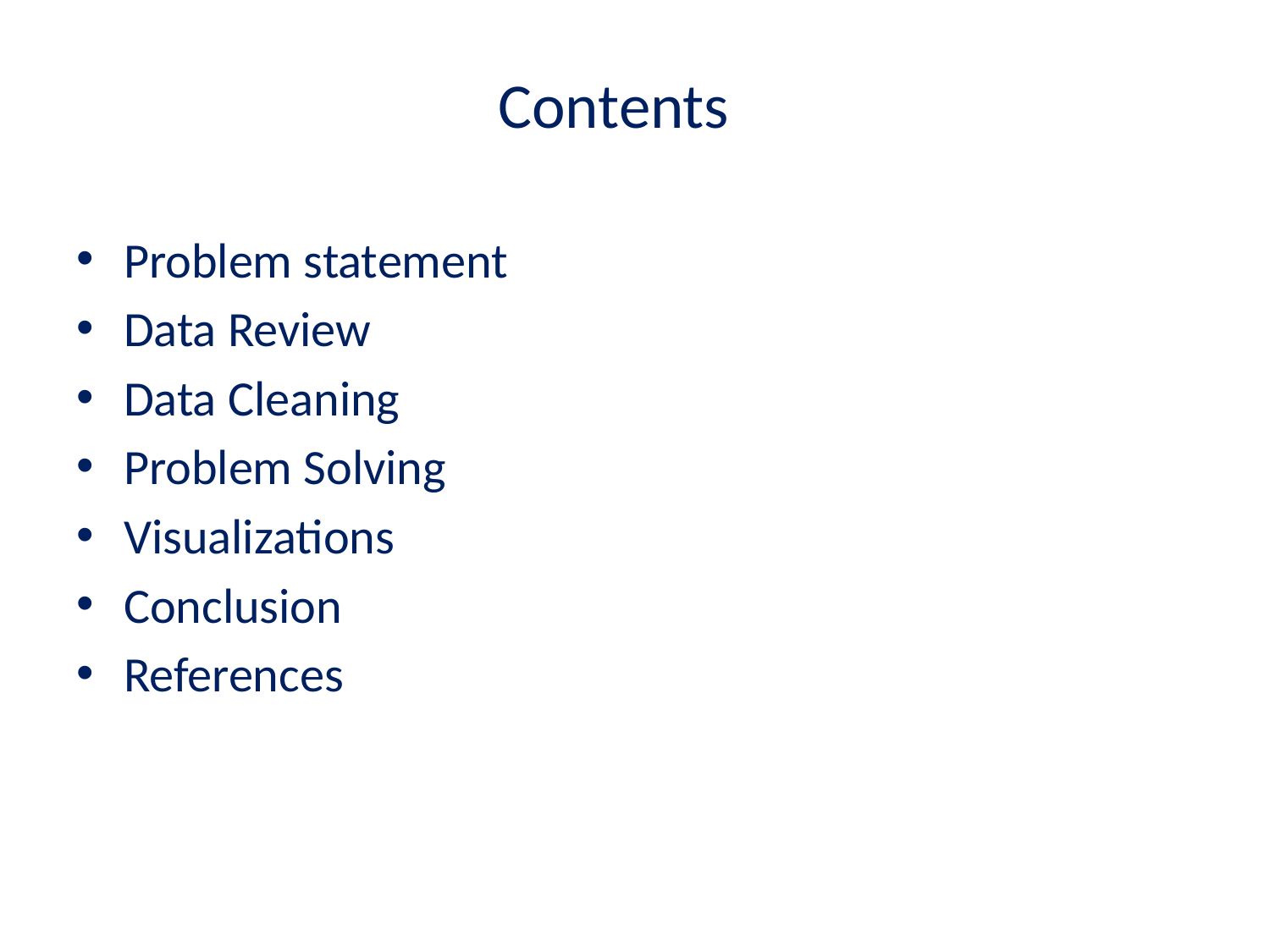

# Contents
Problem statement
Data Review
Data Cleaning
Problem Solving
Visualizations
Conclusion
References